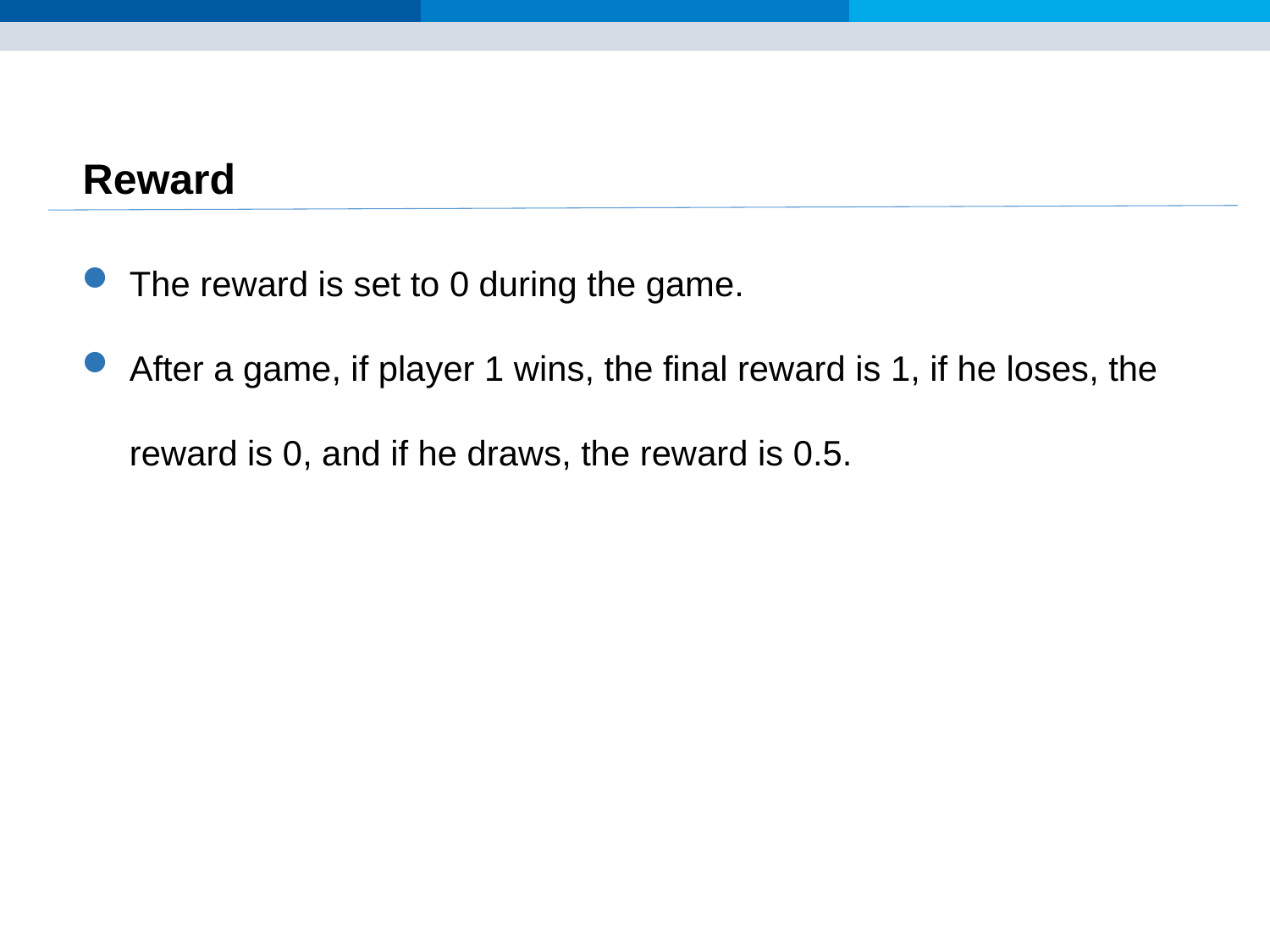

Reward
The reward is set to 0 during the game.
After a game, if player 1 wins, the final reward is 1, if he loses, the reward is 0, and if he draws, the reward is 0.5.